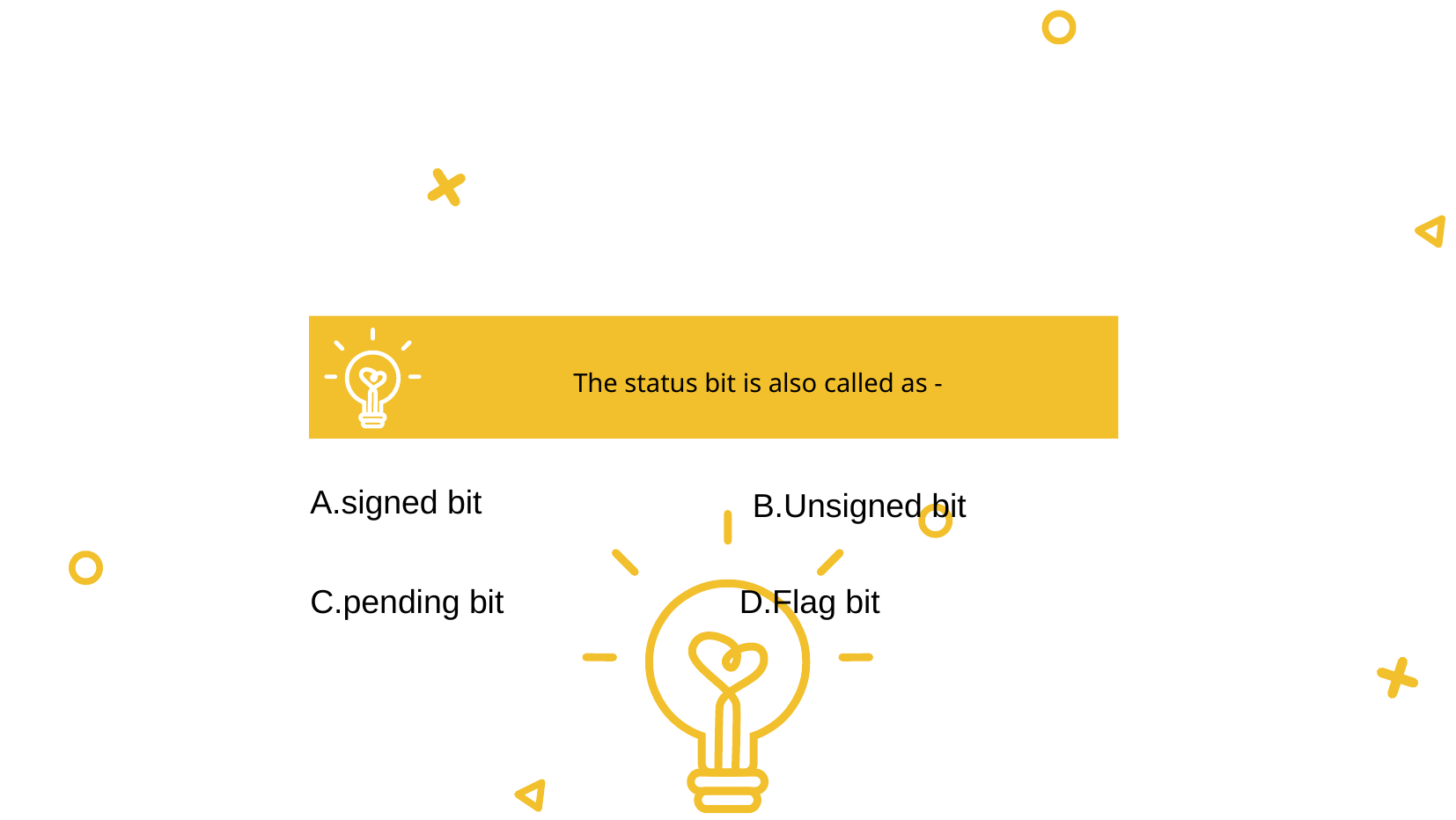

The status bit is also called as -
A.signed bit
B.Unsigned bit
C.pending bit
D.Flag bit